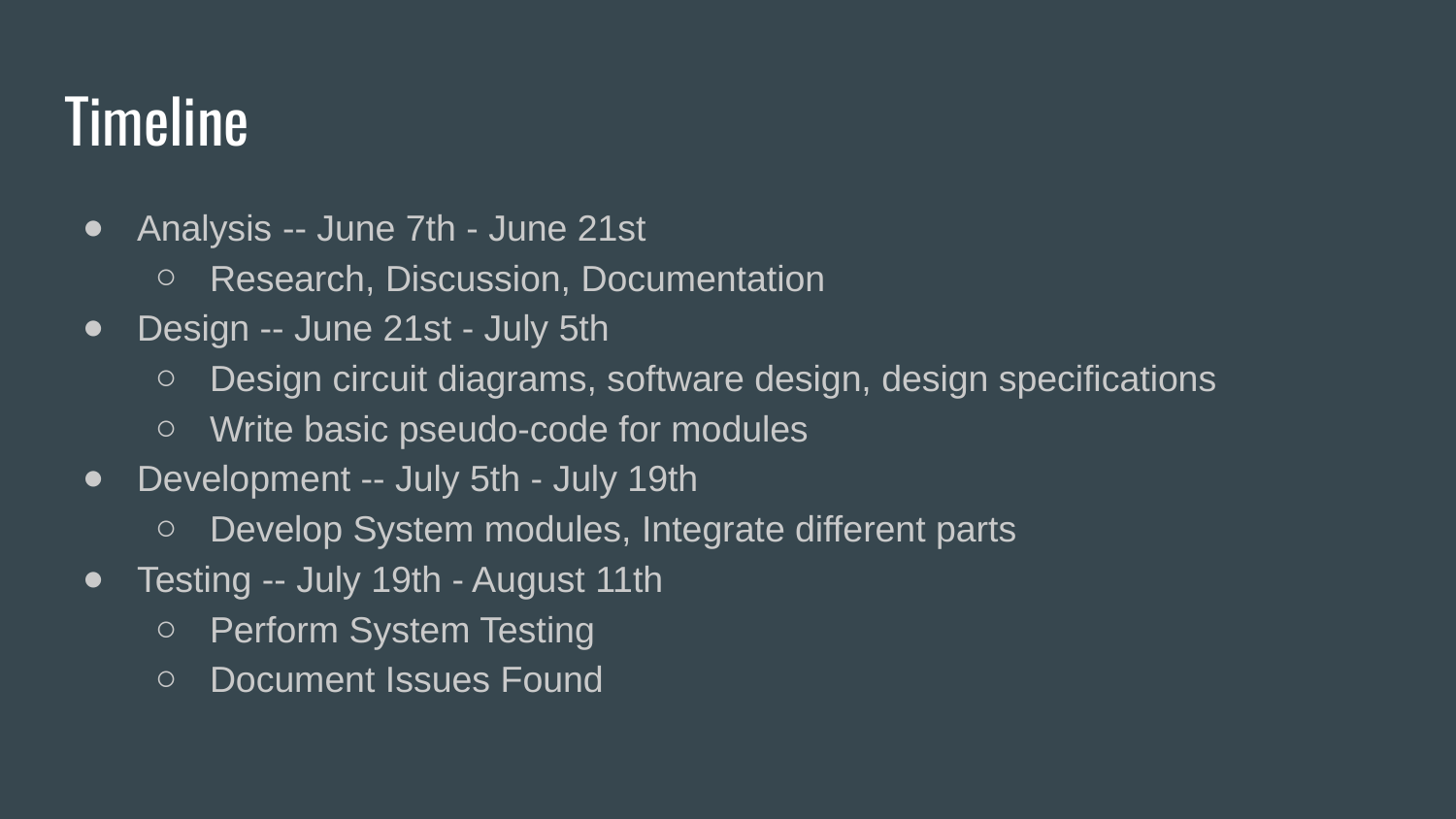

# Timeline
Analysis	-- June 7th - June 21st
Research, Discussion, Documentation
Design -- June 21st - July 5th
Design circuit diagrams, software design, design specifications
Write basic pseudo-code for modules
Development -- July 5th - July 19th
Develop System modules, Integrate different parts
Testing -- July 19th - August 11th
Perform System Testing
Document Issues Found